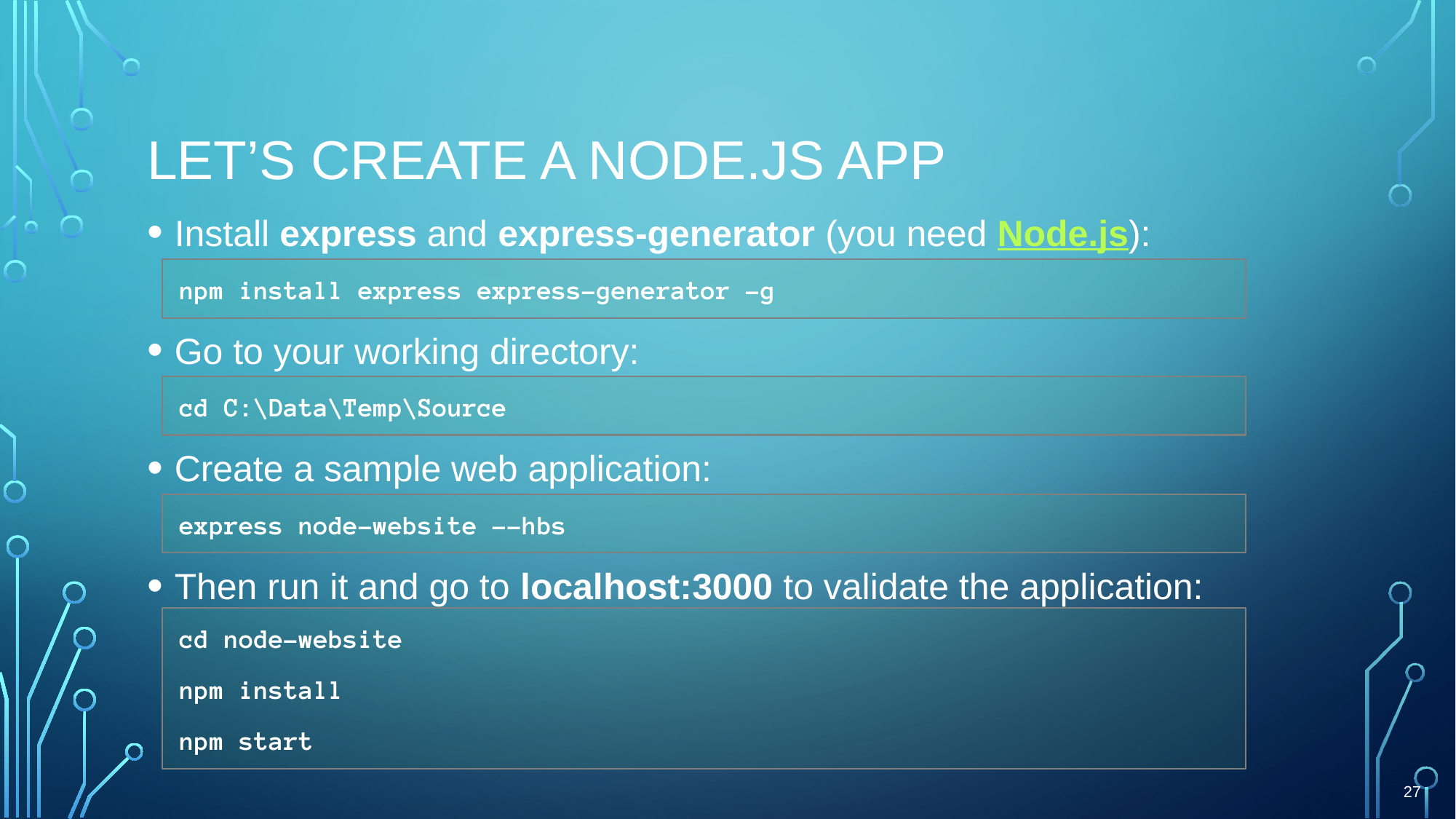

# Let’s create a Node.js app
Install express and express-generator (you need Node.js):

Go to your working directory:

Create a sample web application:

Then run it and go to localhost:3000 to validate the application:

npm install express express-generator -g
cd C:\Data\Temp\Source
express node-website --hbs
cd node-website
npm install
npm start
27